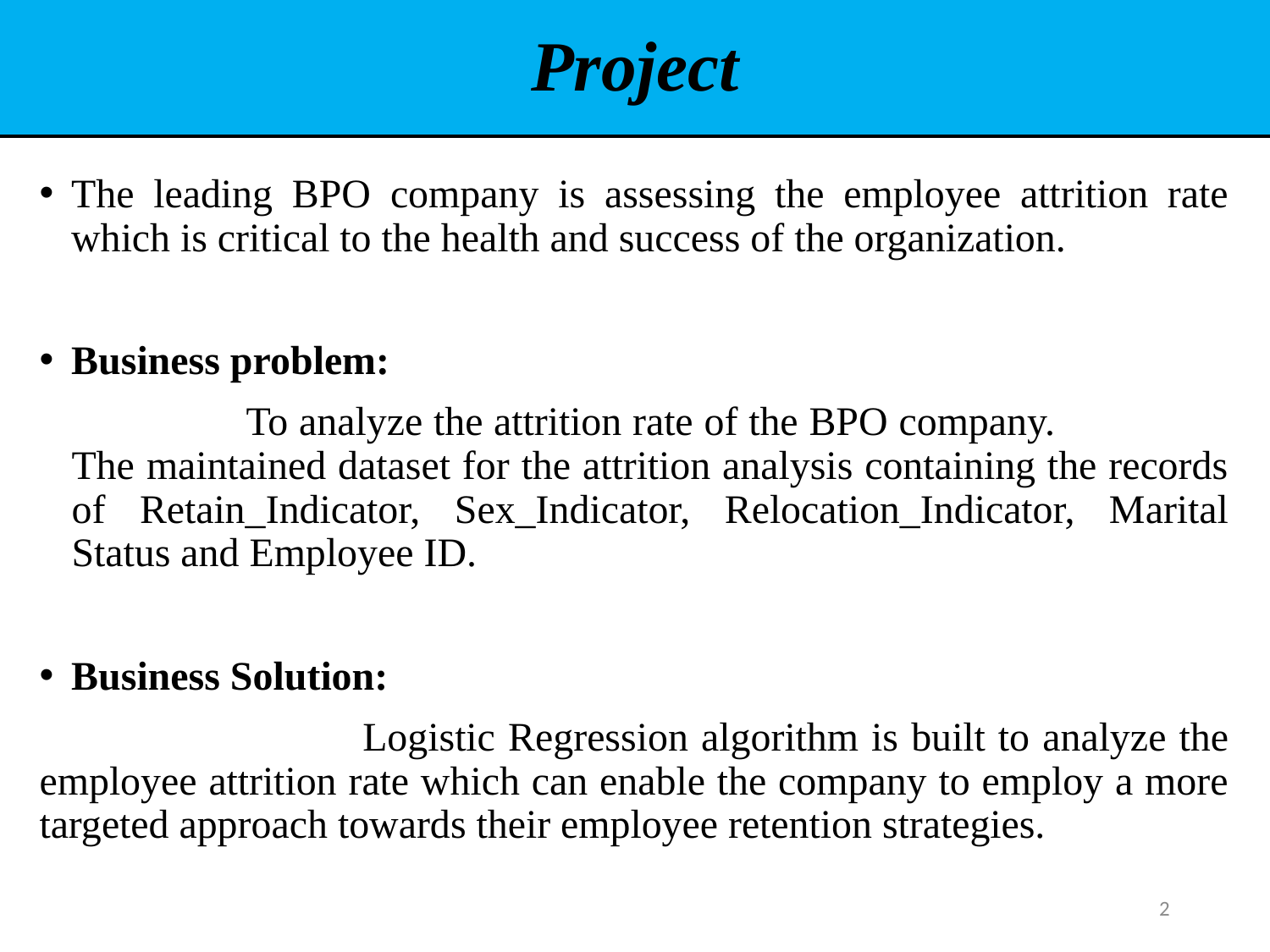

# Project
The leading BPO company is assessing the employee attrition rate which is critical to the health and success of the organization.

Business problem:
                To analyze the attrition rate of the BPO company.                 The maintained dataset for the attrition analysis containing the records of Retain_Indicator, Sex_Indicator, Relocation_Indicator, Marital Status and Employee ID.

Business Solution:
                         Logistic Regression algorithm is built to analyze the employee attrition rate which can enable the company to employ a more targeted approach towards their employee retention strategies.
2